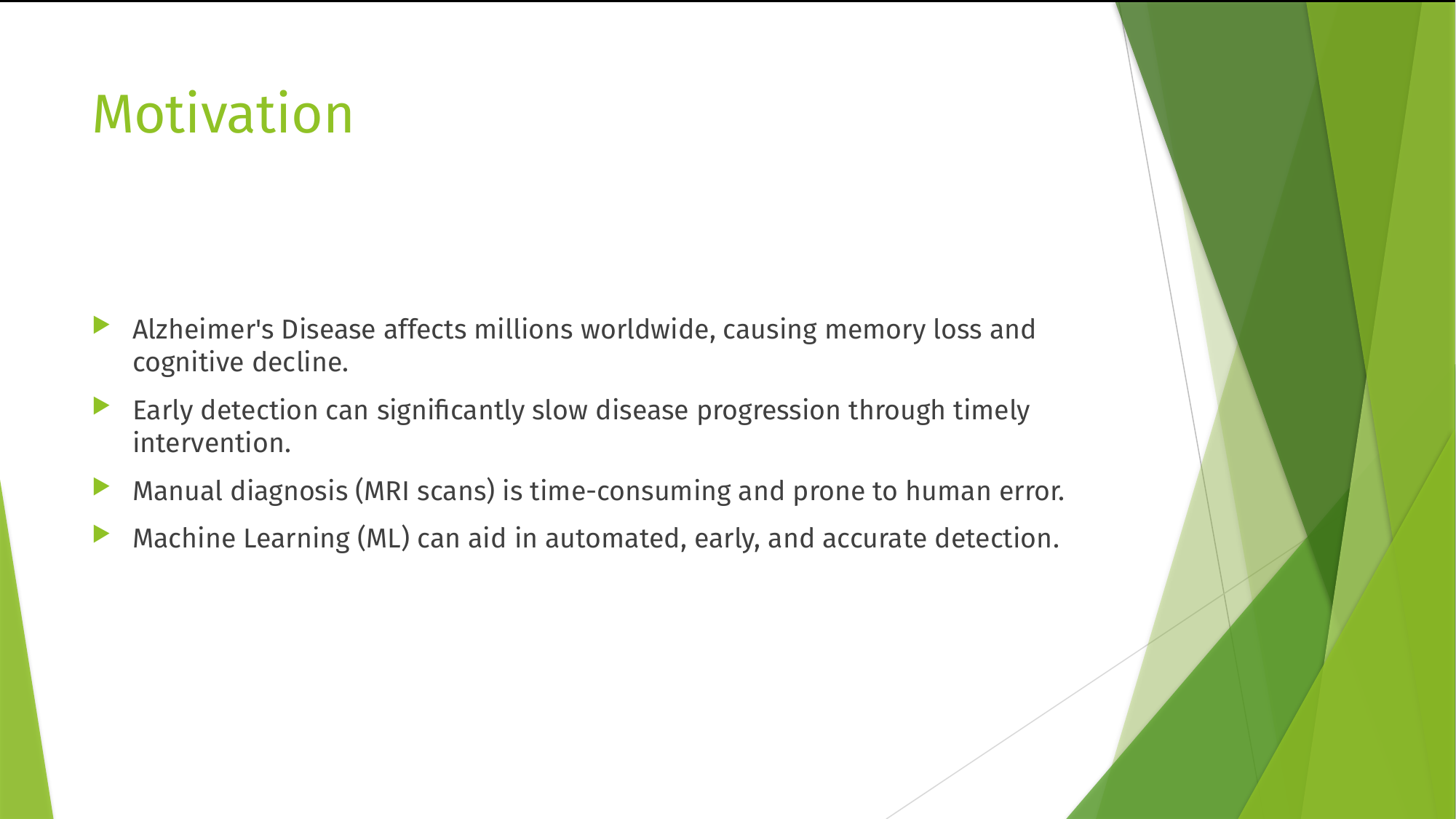

# Motivation

Alzheimer's Disease affects millions worldwide, causing memory loss and cognitive decline.
Early detection can significantly slow disease progression through timely intervention.
Manual diagnosis (MRI scans) is time-consuming and prone to human error.
Machine Learning (ML) can aid in automated, early, and accurate detection.